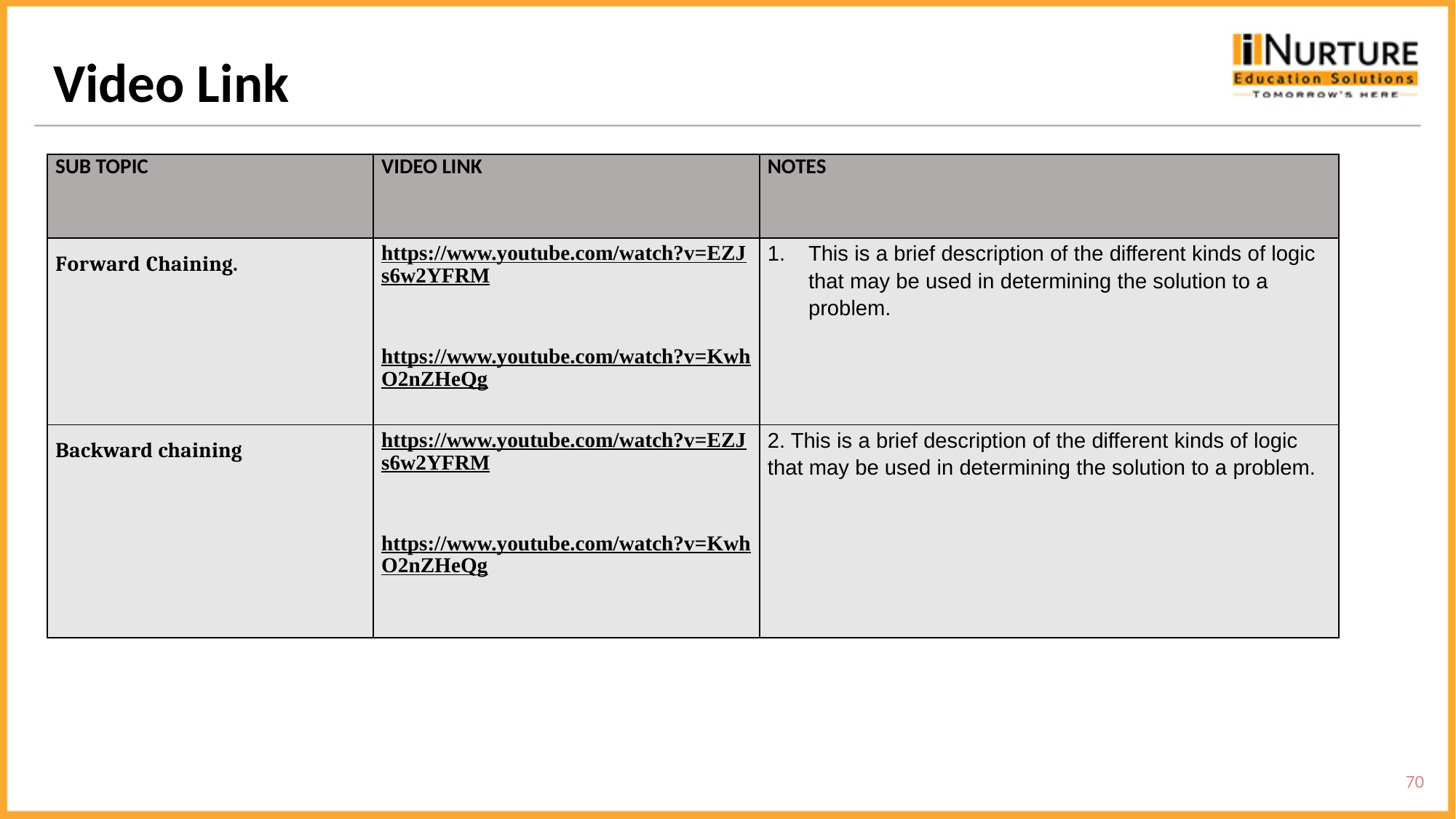

Video Link
| SUB TOPIC | VIDEO LINK | NOTES |
| --- | --- | --- |
| Forward Chaining. | https://www.youtube.com/watch?v=EZJs6w2YFRM   https://www.youtube.com/watch?v=KwhO2nZHeQg | This is a brief description of the different kinds of logic that may be used in determining the solution to a problem. |
| Backward chaining | https://www.youtube.com/watch?v=EZJs6w2YFRM   https://www.youtube.com/watch?v=KwhO2nZHeQg | 2. This is a brief description of the different kinds of logic that may be used in determining the solution to a problem. |
70